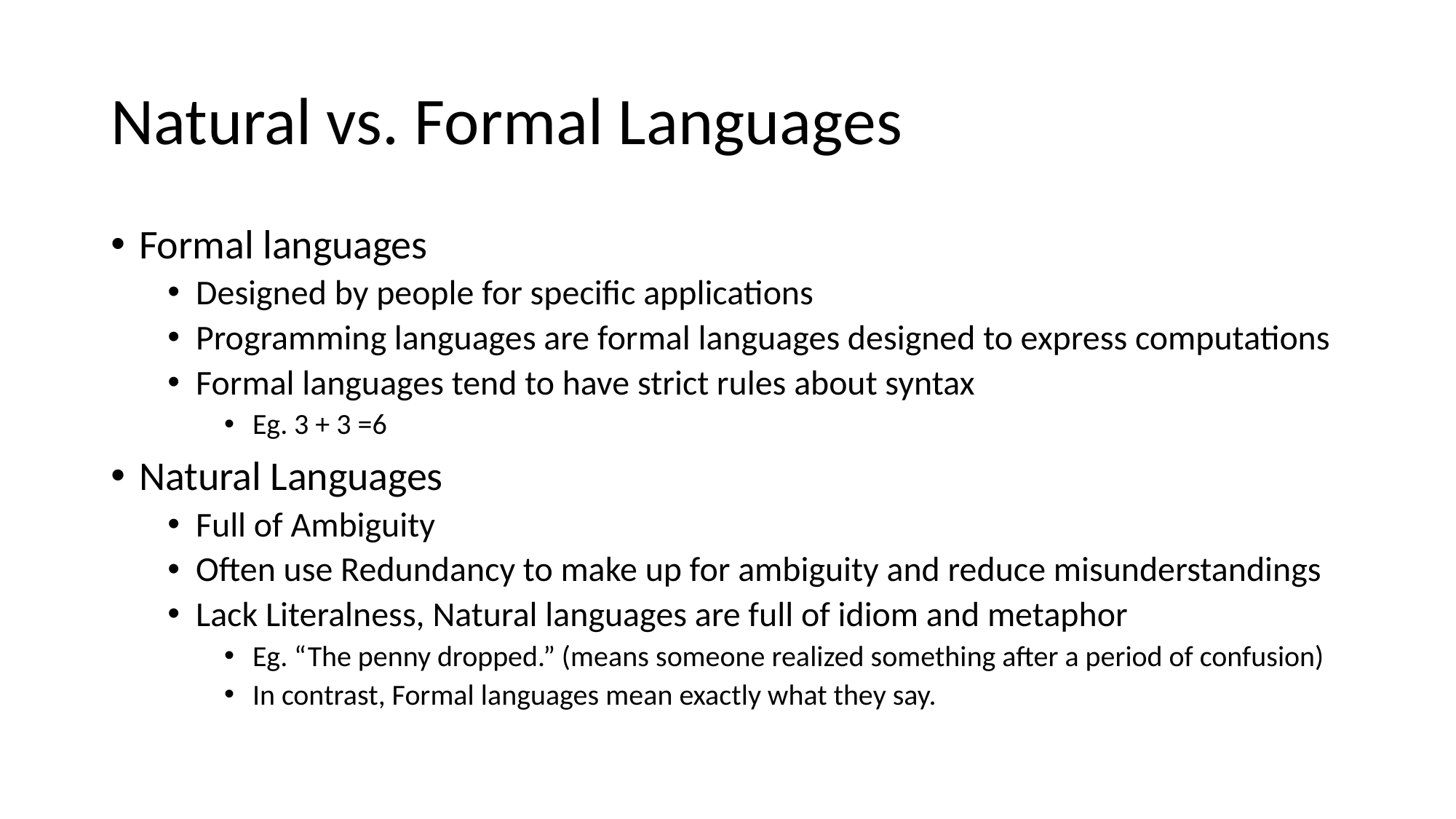

# Natural vs. Formal Languages
Formal languages
Designed by people for specific applications
Programming languages are formal languages designed to express computations
Formal languages tend to have strict rules about syntax
Eg. 3 + 3 =6
Natural Languages
Full of Ambiguity
Often use Redundancy to make up for ambiguity and reduce misunderstandings
Lack Literalness, Natural languages are full of idiom and metaphor
Eg. “The penny dropped.” (means someone realized something after a period of confusion)
In contrast, Formal languages mean exactly what they say.